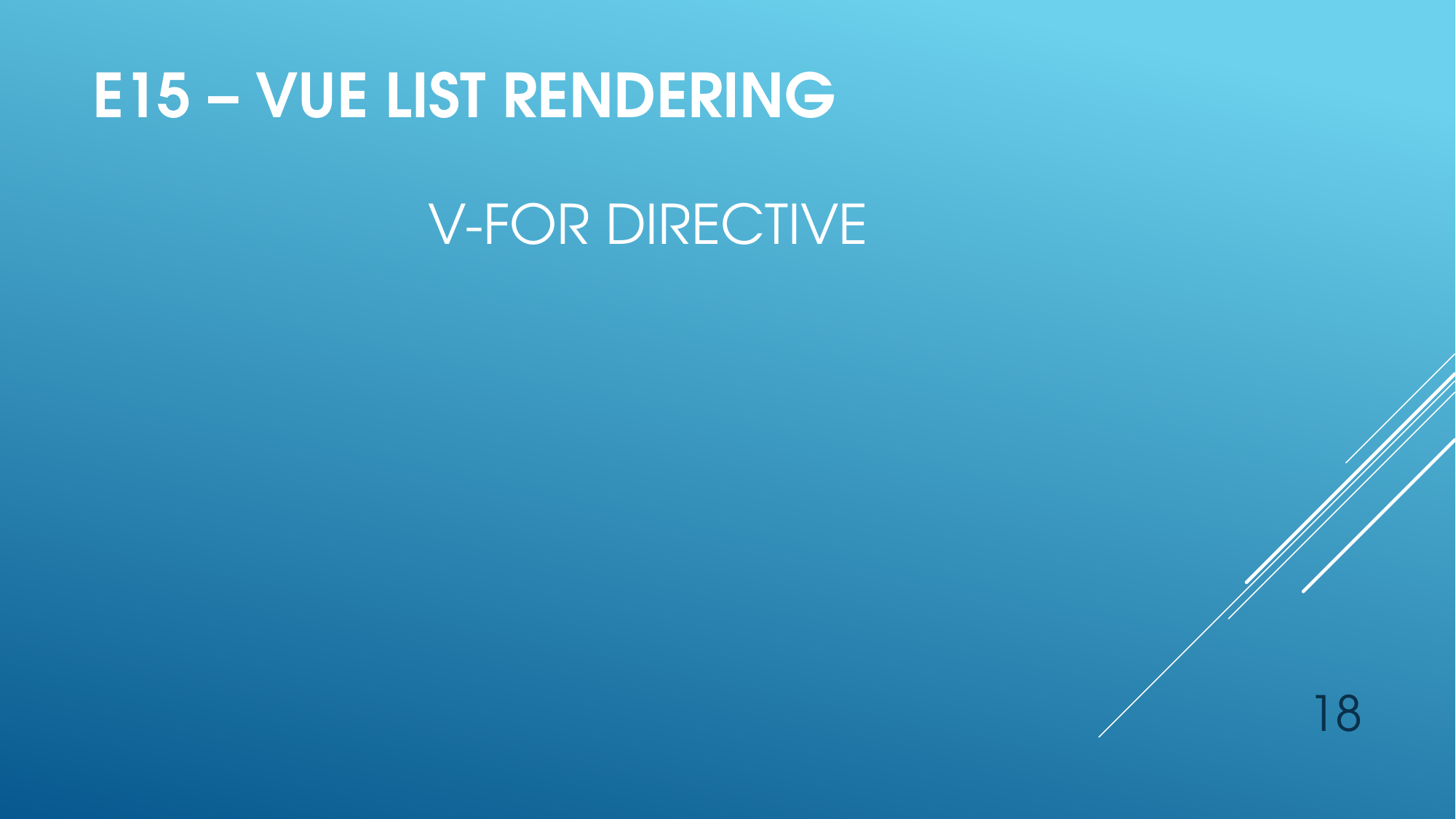

# e15 – vue list rendering

v-for directive

18